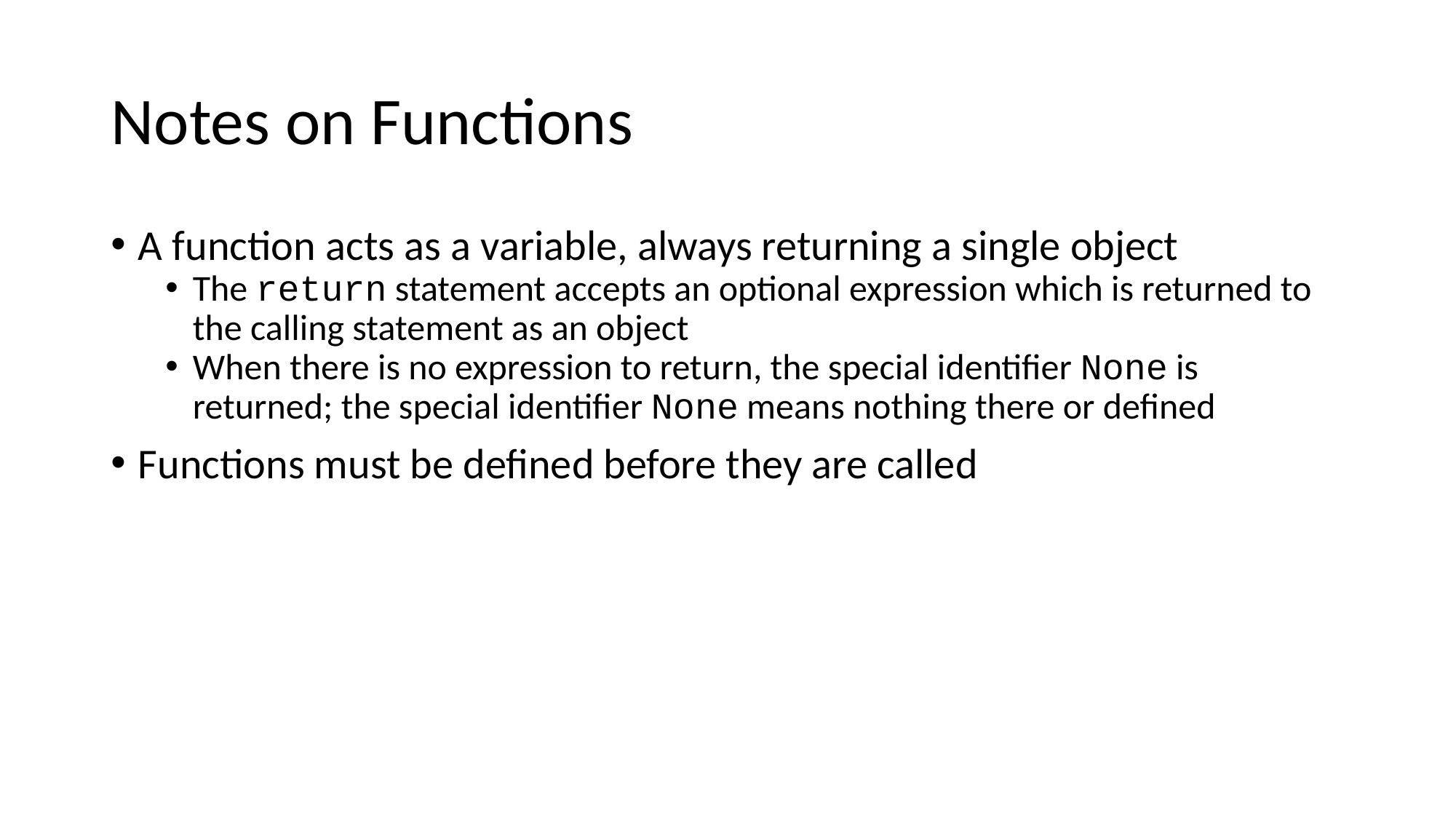

# Notes on Functions
A function acts as a variable, always returning a single object
The return statement accepts an optional expression which is returned to the calling statement as an object
When there is no expression to return, the special identifier None is returned; the special identifier None means nothing there or defined
Functions must be defined before they are called